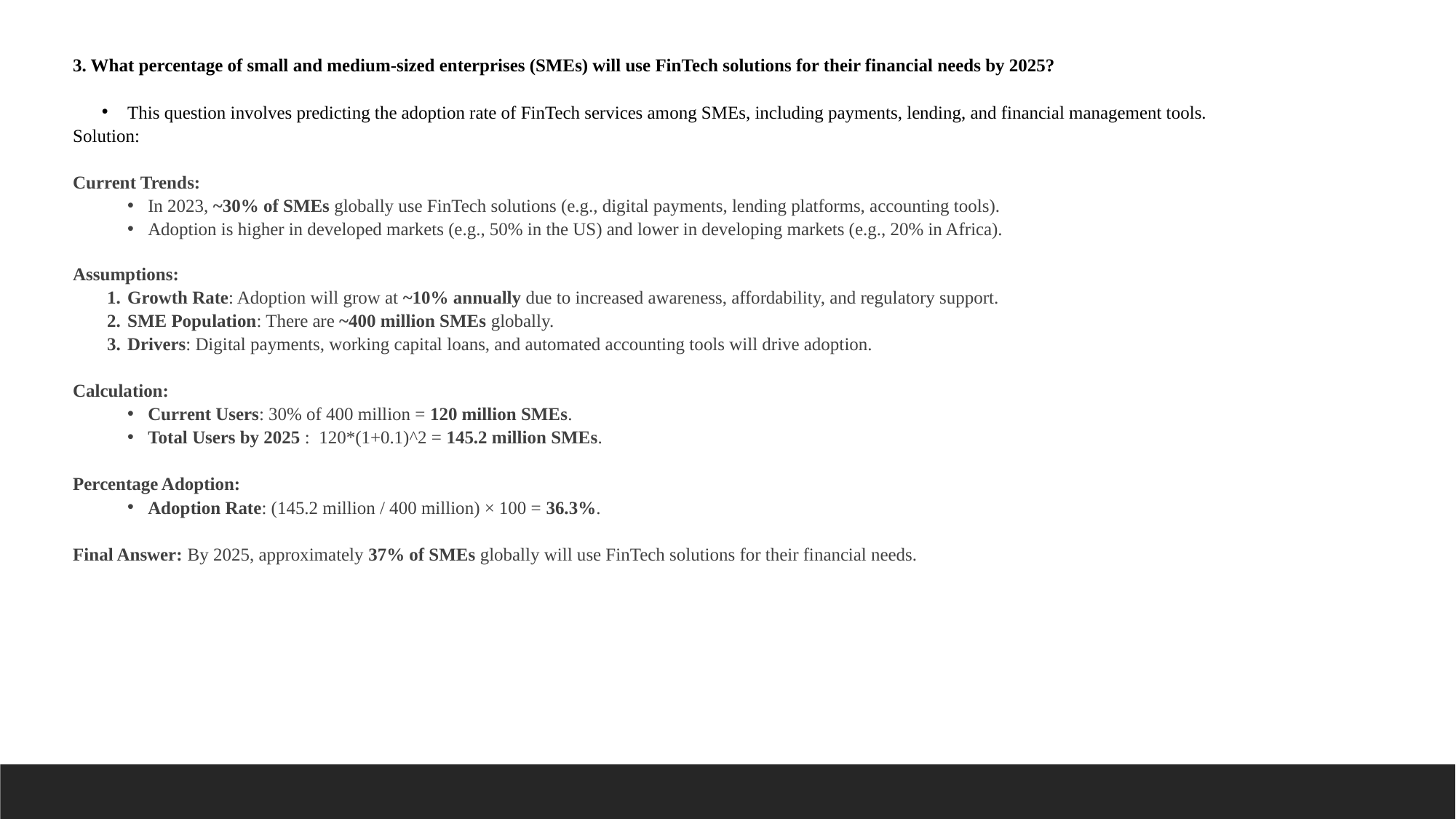

3. What percentage of small and medium-sized enterprises (SMEs) will use FinTech solutions for their financial needs by 2025?

This question involves predicting the adoption rate of FinTech services among SMEs, including payments, lending, and financial management tools.
Solution:

Current Trends:
In 2023, ~30% of SMEs globally use FinTech solutions (e.g., digital payments, lending platforms, accounting tools).
Adoption is higher in developed markets (e.g., 50% in the US) and lower in developing markets (e.g., 20% in Africa).
Assumptions:
Growth Rate: Adoption will grow at ~10% annually due to increased awareness, affordability, and regulatory support.
SME Population: There are ~400 million SMEs globally.
Drivers: Digital payments, working capital loans, and automated accounting tools will drive adoption.

Calculation:
Current Users: 30% of 400 million = 120 million SMEs.
Total Users by 2025 :  120*(1+0.1)^2 = 145.2 million SMEs.

Percentage Adoption:
Adoption Rate: (145.2 million / 400 million) × 100 = 36.3%.

Final Answer: By 2025, approximately 37% of SMEs globally will use FinTech solutions for their financial needs.